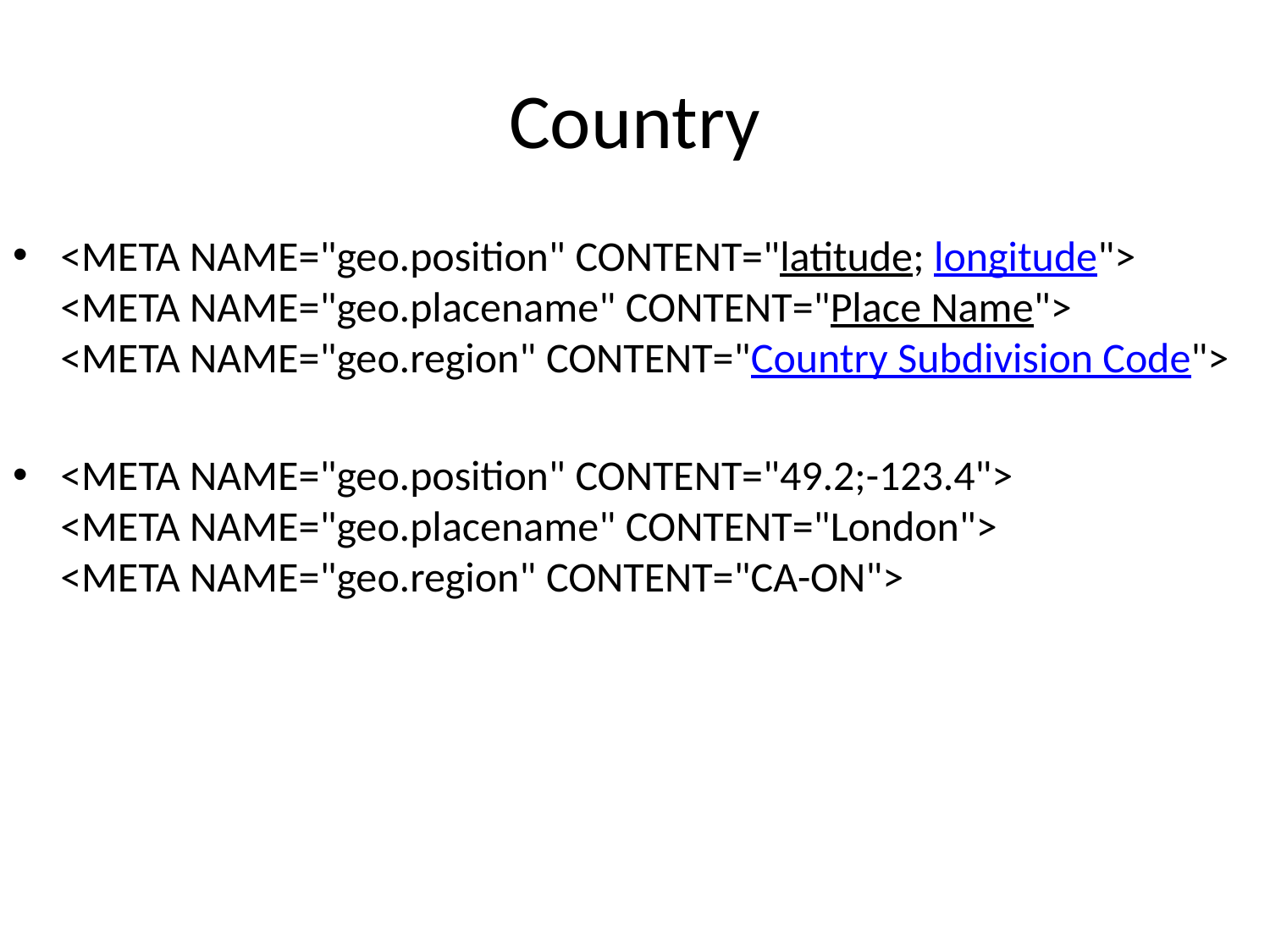

# Country
<META NAME="geo.position" CONTENT="latitude; longitude"> 
<META NAME="geo.placename" CONTENT="Place Name"> 
<META NAME="geo.region" CONTENT="Country Subdivision Code">

<META NAME="geo.position" CONTENT="49.2;-123.4"> 
<META NAME="geo.placename" CONTENT="London"> 
<META NAME="geo.region" CONTENT="CA-ON">